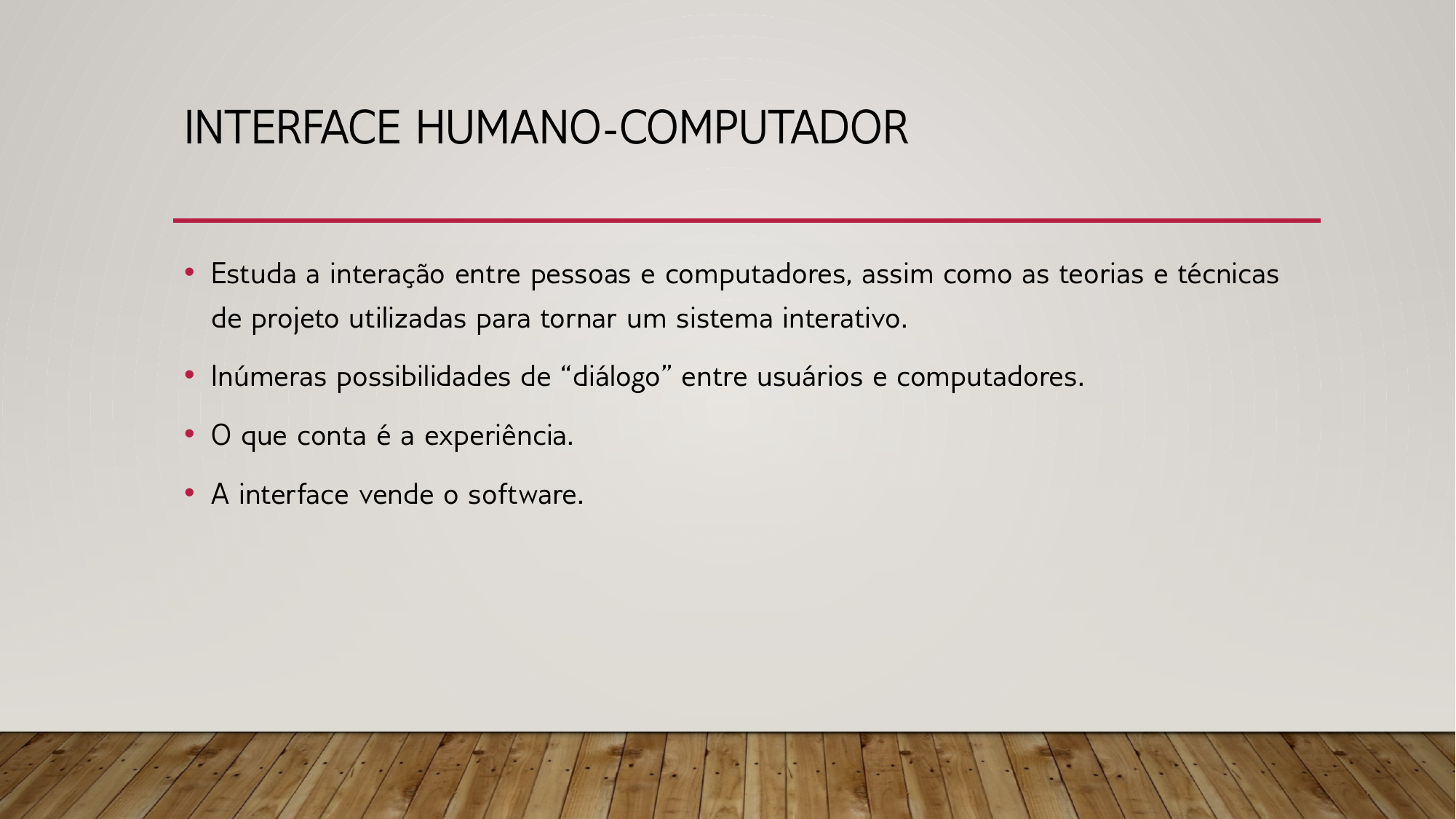

# Interface Humano-Computador
Estuda a interação entre pessoas e computadores, assim como as teorias e técnicas de projeto utilizadas para tornar um sistema interativo.
Inúmeras possibilidades de “diálogo” entre usuários e computadores.
O que conta é a experiência.
A interface vende o software.